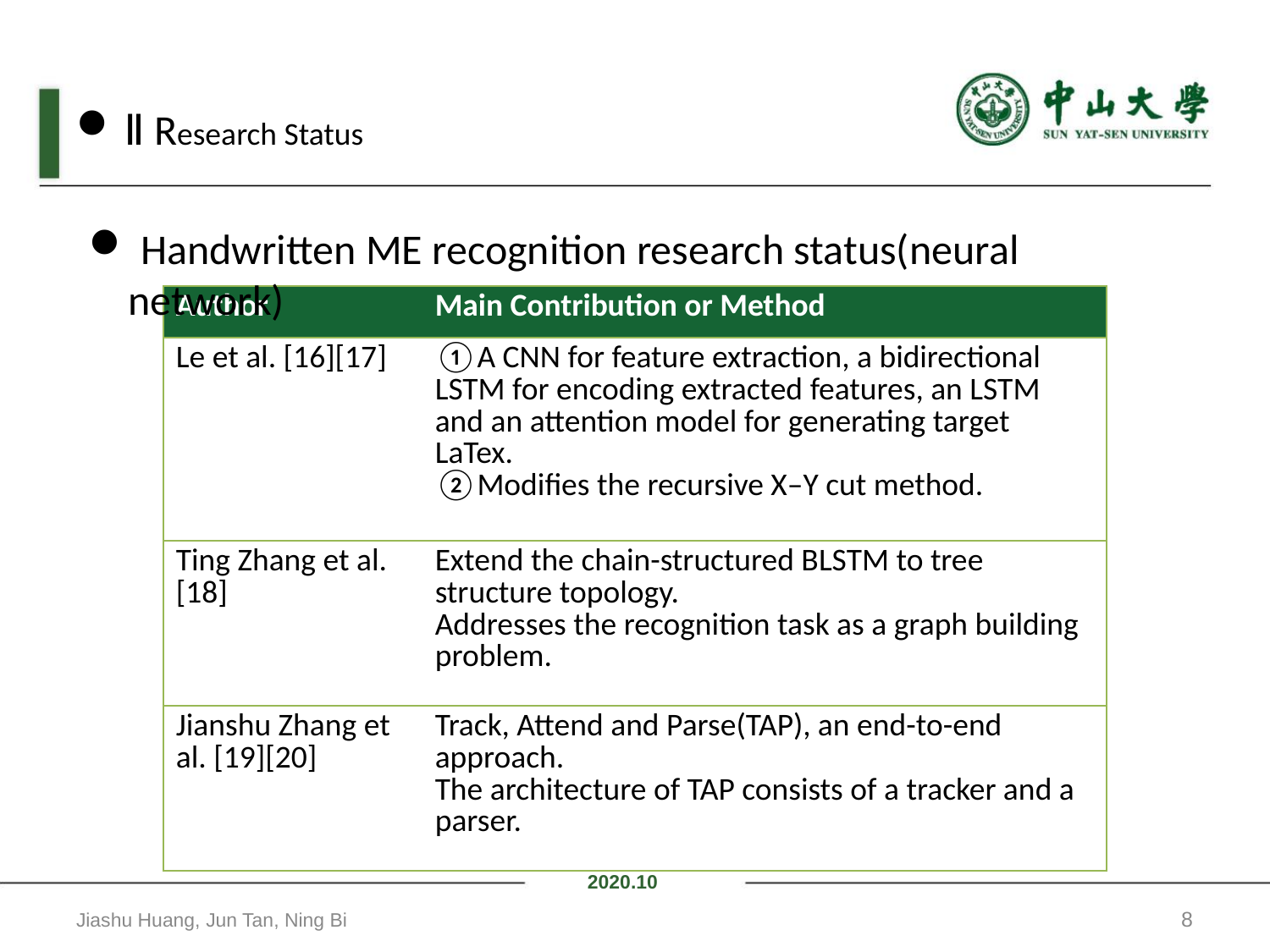

Ⅱ Research Status
 Handwritten ME recognition research status(neural network)
| Author | Main Contribution or Method |
| --- | --- |
| Le et al. [16][17] | ①A CNN for feature extraction, a bidirectional LSTM for encoding extracted features, an LSTM and an attention model for generating target LaTex. ②Modifies the recursive X–Y cut method. |
| Ting Zhang et al. [18] | Extend the chain-structured BLSTM to tree structure topology. Addresses the recognition task as a graph building problem. |
| Jianshu Zhang et al. [19][20] | Track, Attend and Parse(TAP), an end-to-end approach. The architecture of TAP consists of a tracker and a parser. |
2020.10
8
Jiashu Huang, Jun Tan, Ning Bi